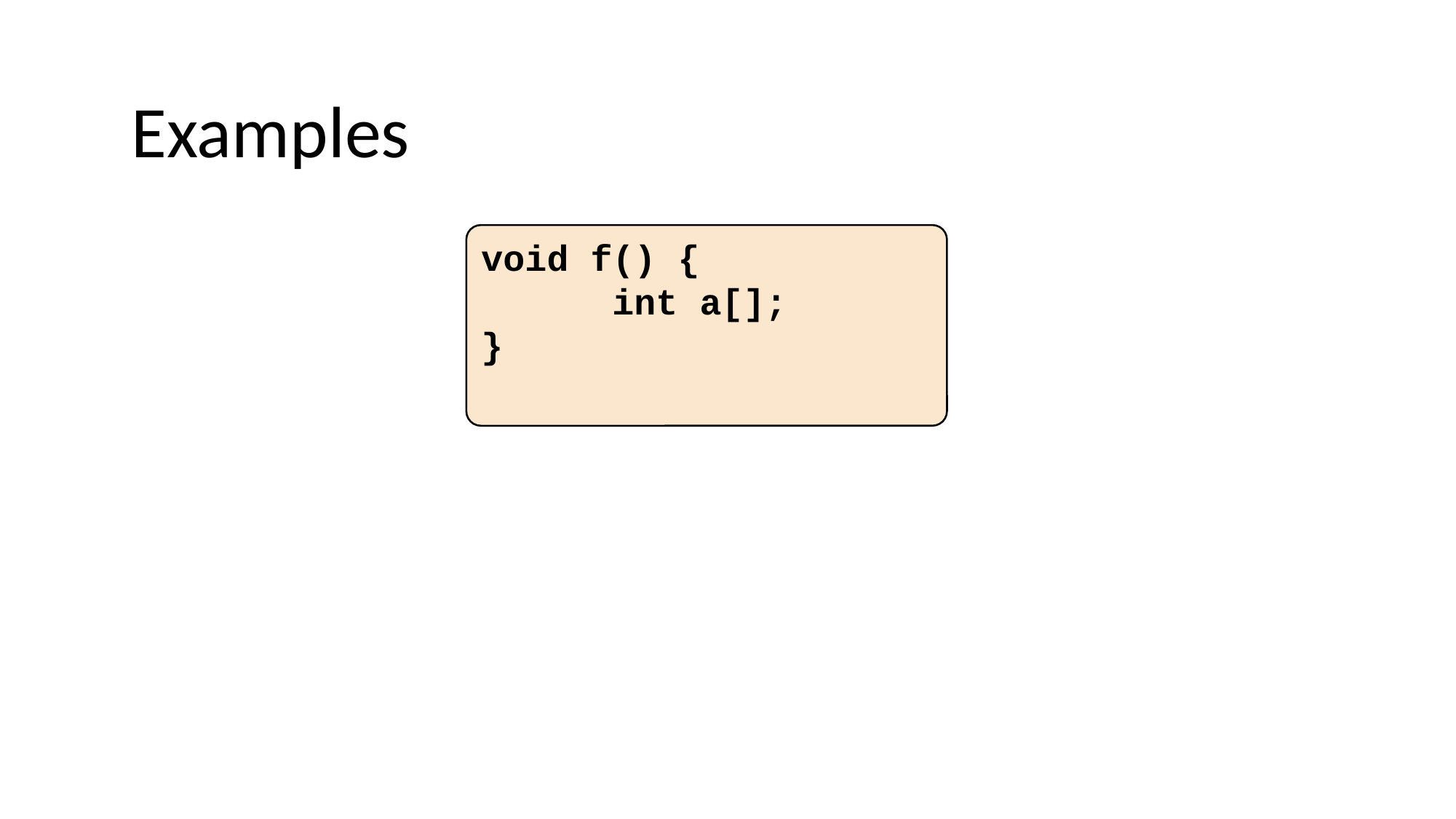

Examples
void f() {
	 int a[];
}